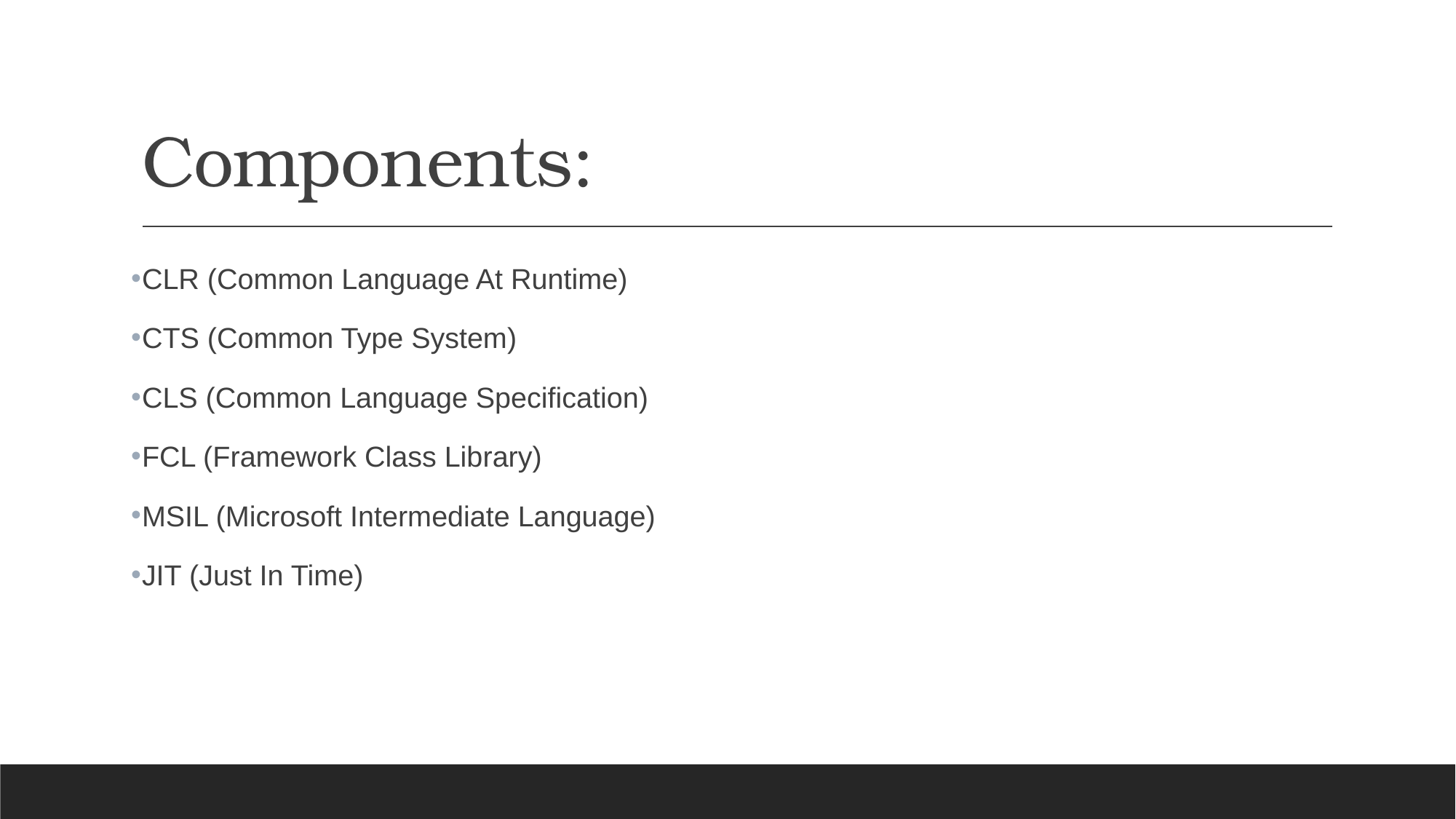

# Components:
CLR (Common Language At Runtime)
CTS (Common Type System)
CLS (Common Language Specification)
FCL (Framework Class Library)
MSIL (Microsoft Intermediate Language)
JIT (Just In Time)